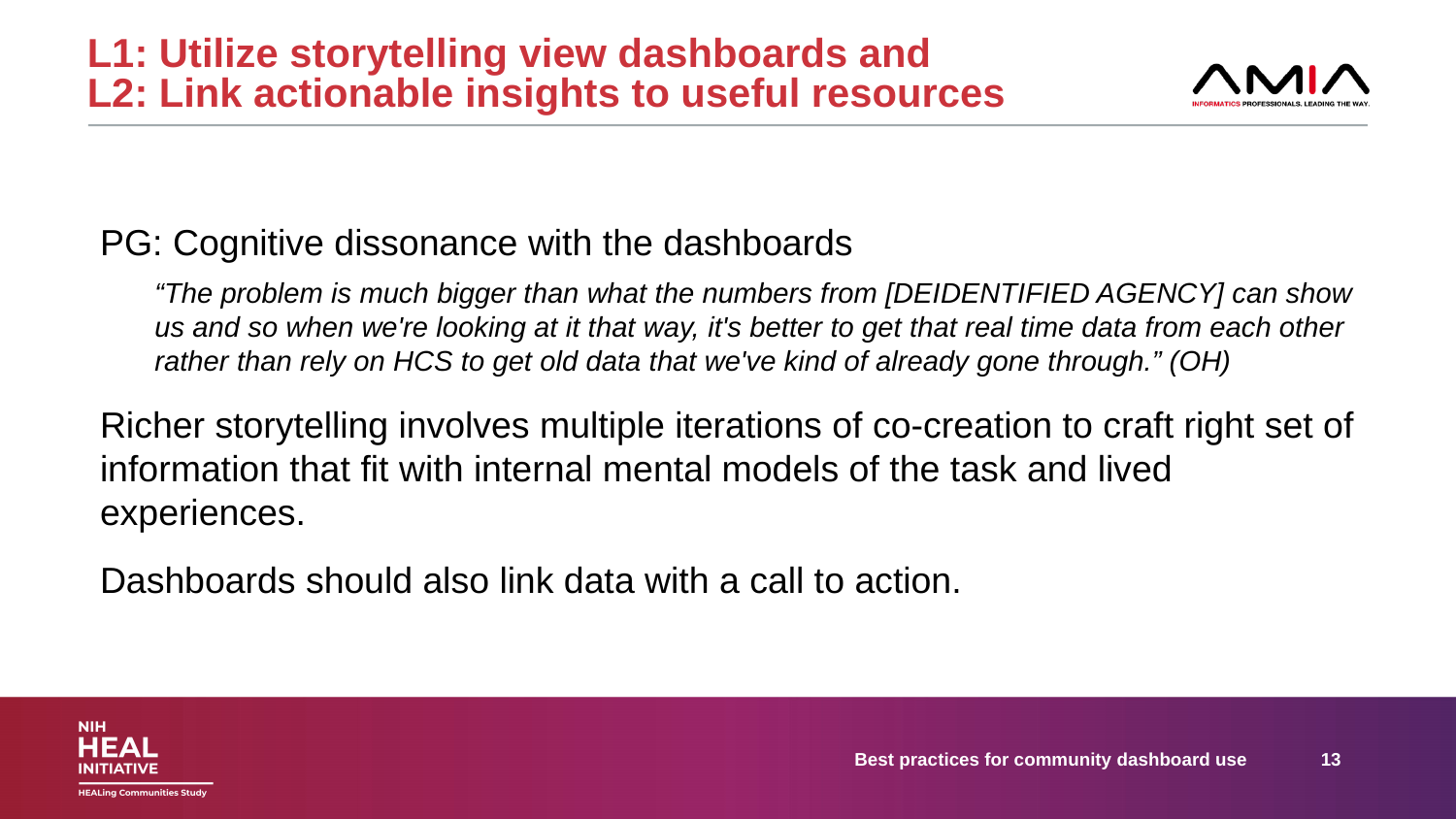

# L1: Utilize storytelling view dashboards and L2: Link actionable insights to useful resources
PG: Cognitive dissonance with the dashboards
“The problem is much bigger than what the numbers from [DEIDENTIFIED AGENCY] can show us and so when we're looking at it that way, it's better to get that real time data from each other rather than rely on HCS to get old data that we've kind of already gone through.” (OH)
Richer storytelling involves multiple iterations of co-creation to craft right set of information that fit with internal mental models of the task and lived experiences.
Dashboards should also link data with a call to action.
Best practices for community dashboard use
13